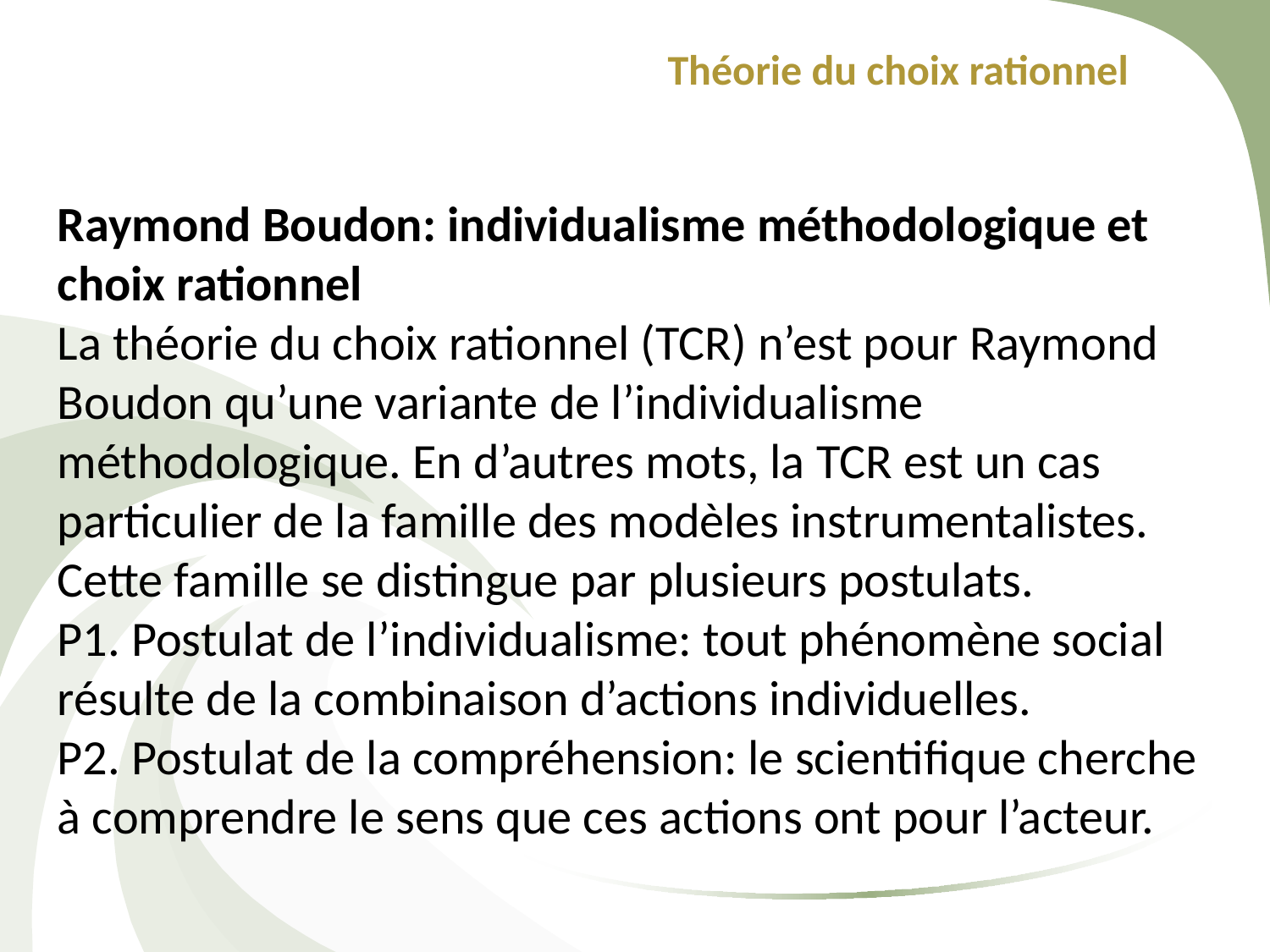

Théorie du choix rationnel
Raymond Boudon: individualisme méthodologique et choix rationnel
La théorie du choix rationnel (TCR) n’est pour Raymond Boudon qu’une variante de l’individualisme méthodologique. En d’autres mots, la TCR est un cas particulier de la famille des modèles instrumentalistes. Cette famille se distingue par plusieurs postulats.
P1. Postulat de l’individualisme: tout phénomène social résulte de la combinaison d’actions individuelles.
P2. Postulat de la compréhension: le scientiﬁque cherche à comprendre le sens que ces actions ont pour l’acteur.